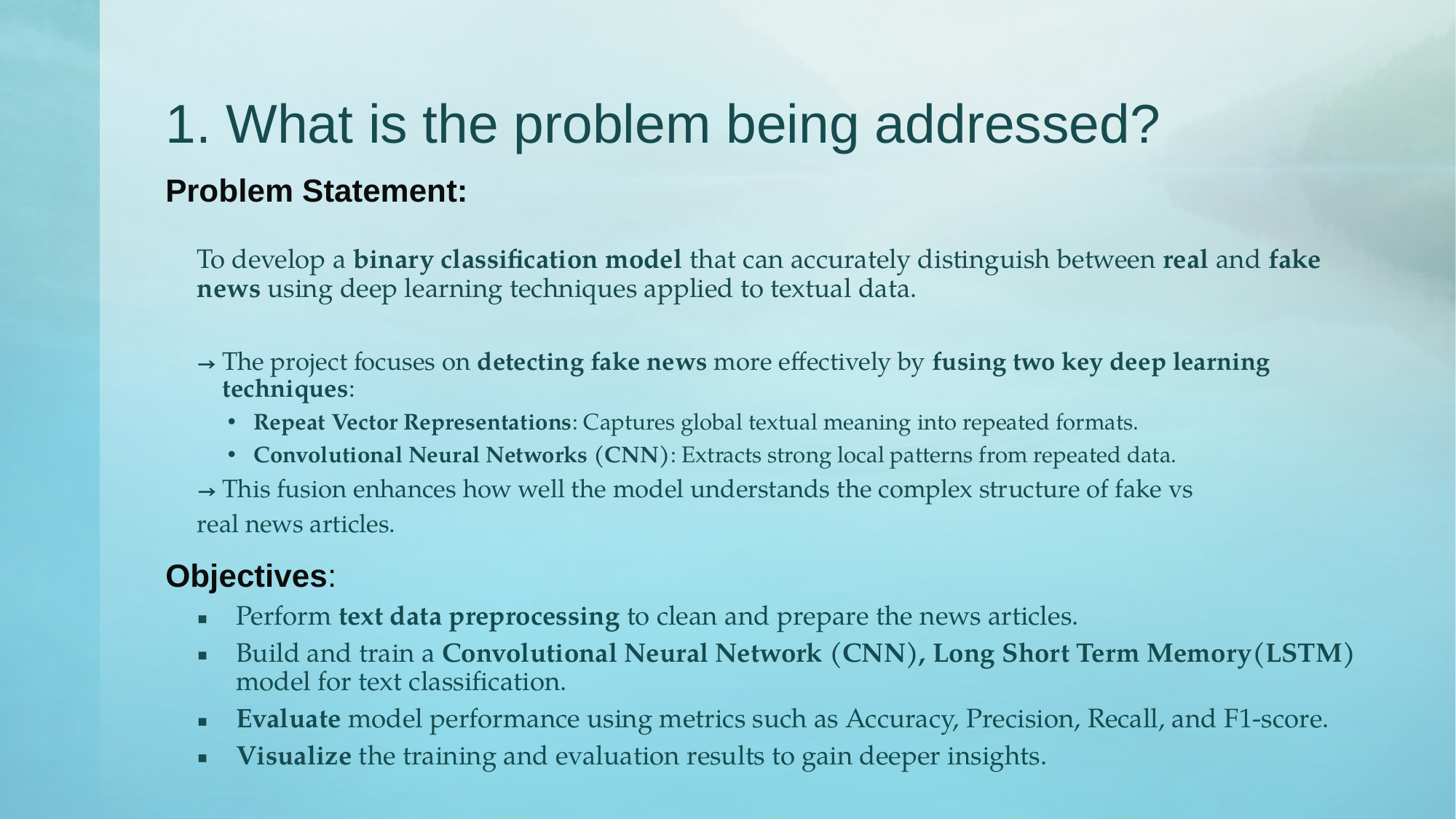

# 1. What is the problem being addressed?
Problem Statement:
To develop a binary classification model that can accurately distinguish between real and fake news using deep learning techniques applied to textual data.

→ The project focuses on detecting fake news more effectively by fusing two key deep learning techniques:
Repeat Vector Representations: Captures global textual meaning into repeated formats.
Convolutional Neural Networks (CNN): Extracts strong local patterns from repeated data.
→ This fusion enhances how well the model understands the complex structure of fake vs
real news articles.
Objectives:
Perform text data preprocessing to clean and prepare the news articles.
Build and train a Convolutional Neural Network (CNN), Long Short Term Memory(LSTM) model for text classification.
Evaluate model performance using metrics such as Accuracy, Precision, Recall, and F1-score.
Visualize the training and evaluation results to gain deeper insights.